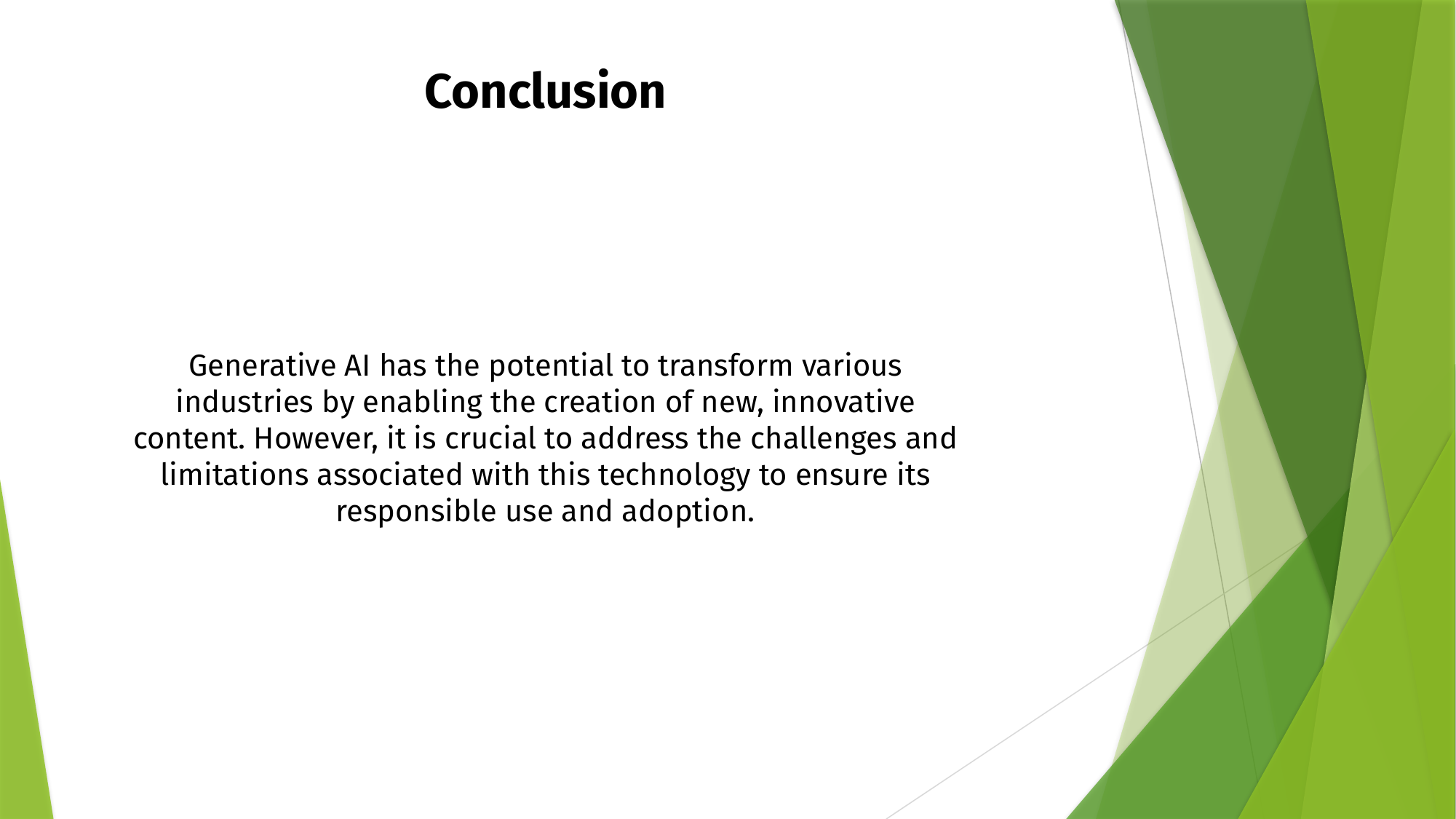

Conclusion
Generative AI has the potential to transform various industries by enabling the creation of new, innovative content. However, it is crucial to address the challenges and limitations associated with this technology to ensure its responsible use and adoption.